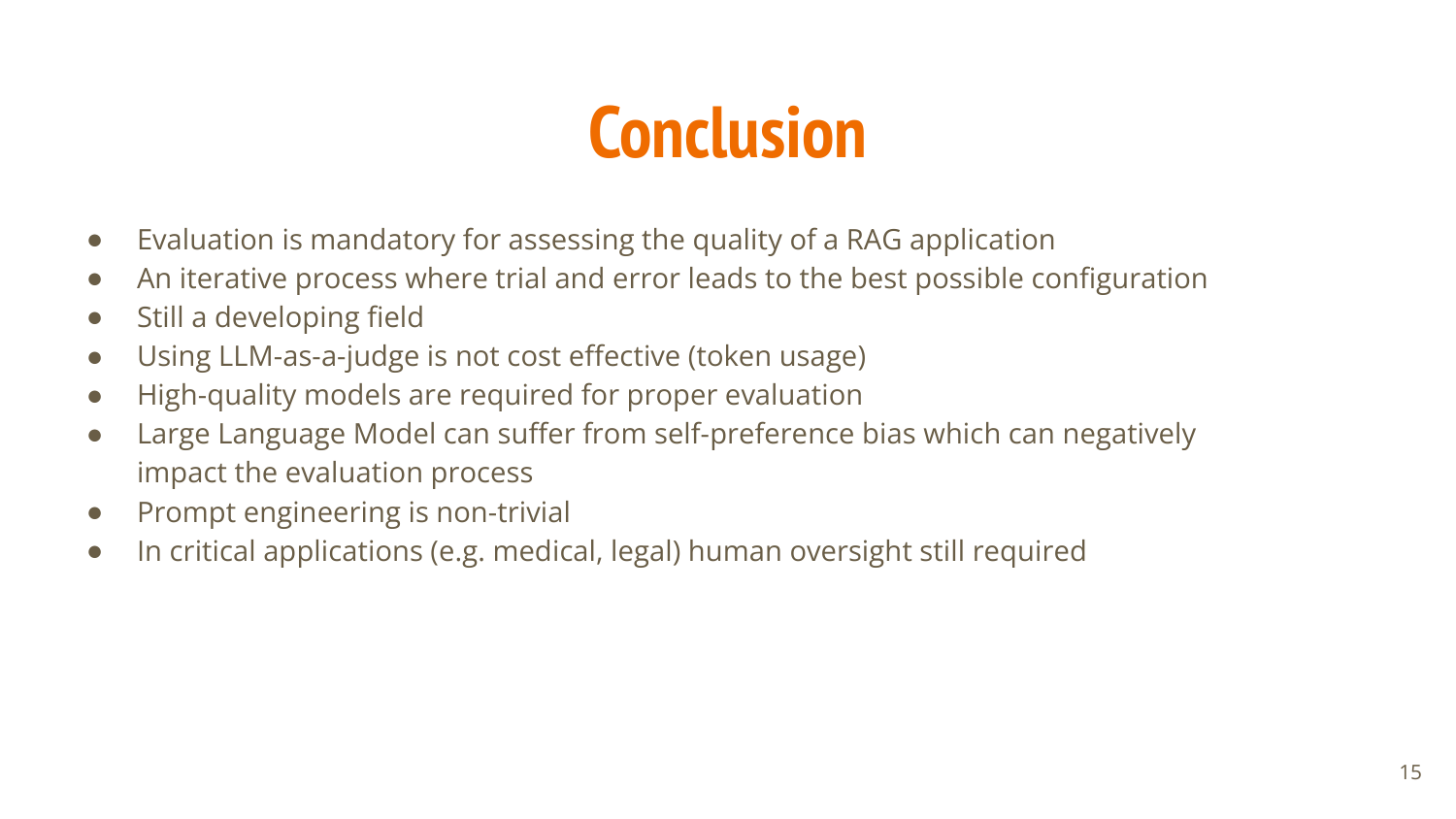

# Conclusion
Evaluation is mandatory for assessing the quality of a RAG application
An iterative process where trial and error leads to the best possible configuration
Still a developing field
Using LLM-as-a-judge is not cost effective (token usage)
High-quality models are required for proper evaluation
Large Language Model can suffer from self-preference bias which can negatively impact the evaluation process
Prompt engineering is non-trivial
In critical applications (e.g. medical, legal) human oversight still required
15